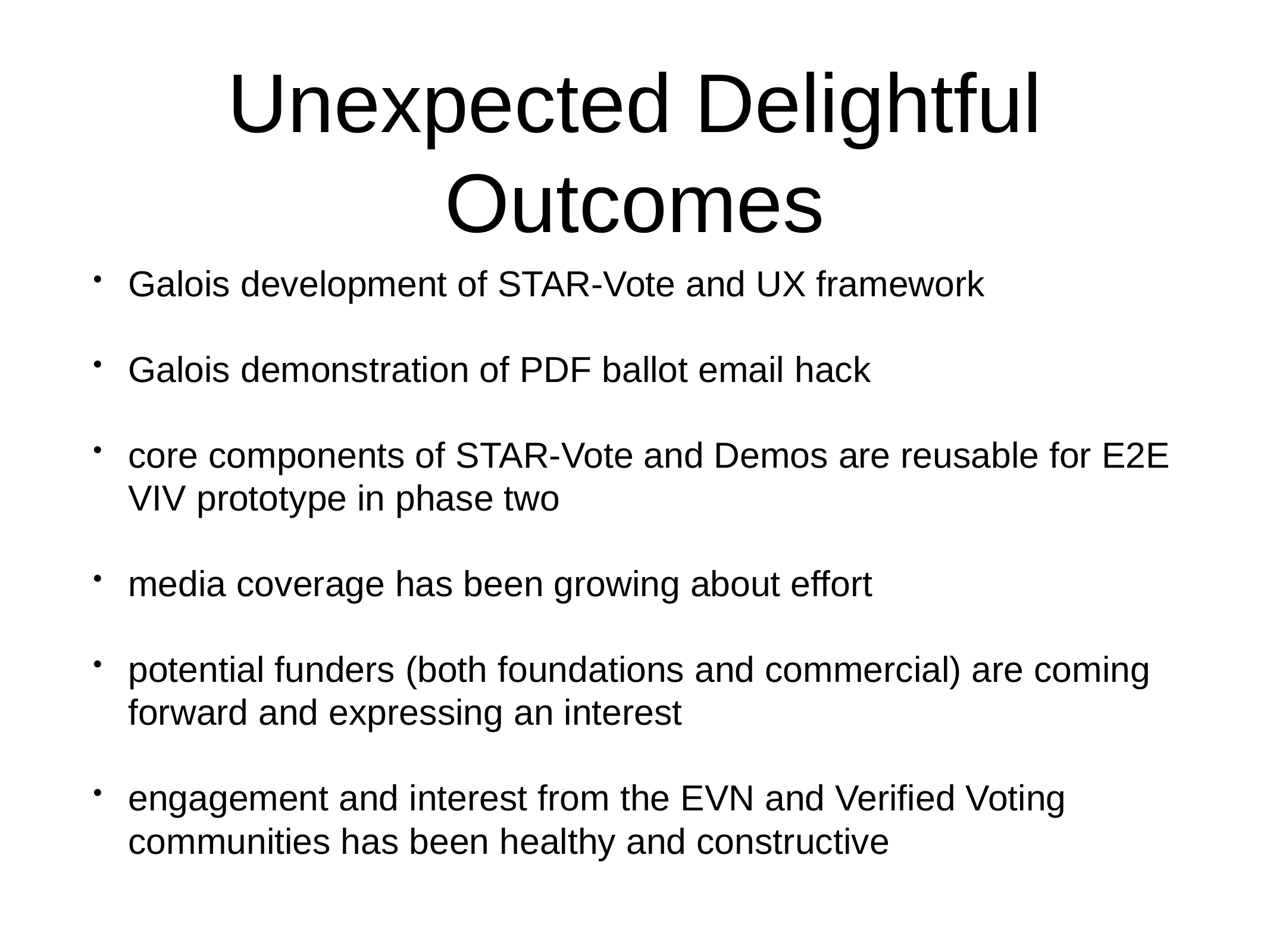

# Unexpected Delightful Outcomes
Galois development of STAR-Vote and UX framework
Galois demonstration of PDF ballot email hack
core components of STAR-Vote and Demos are reusable for E2E VIV prototype in phase two
media coverage has been growing about effort
potential funders (both foundations and commercial) are coming forward and expressing an interest
engagement and interest from the EVN and Verified Voting communities has been healthy and constructive